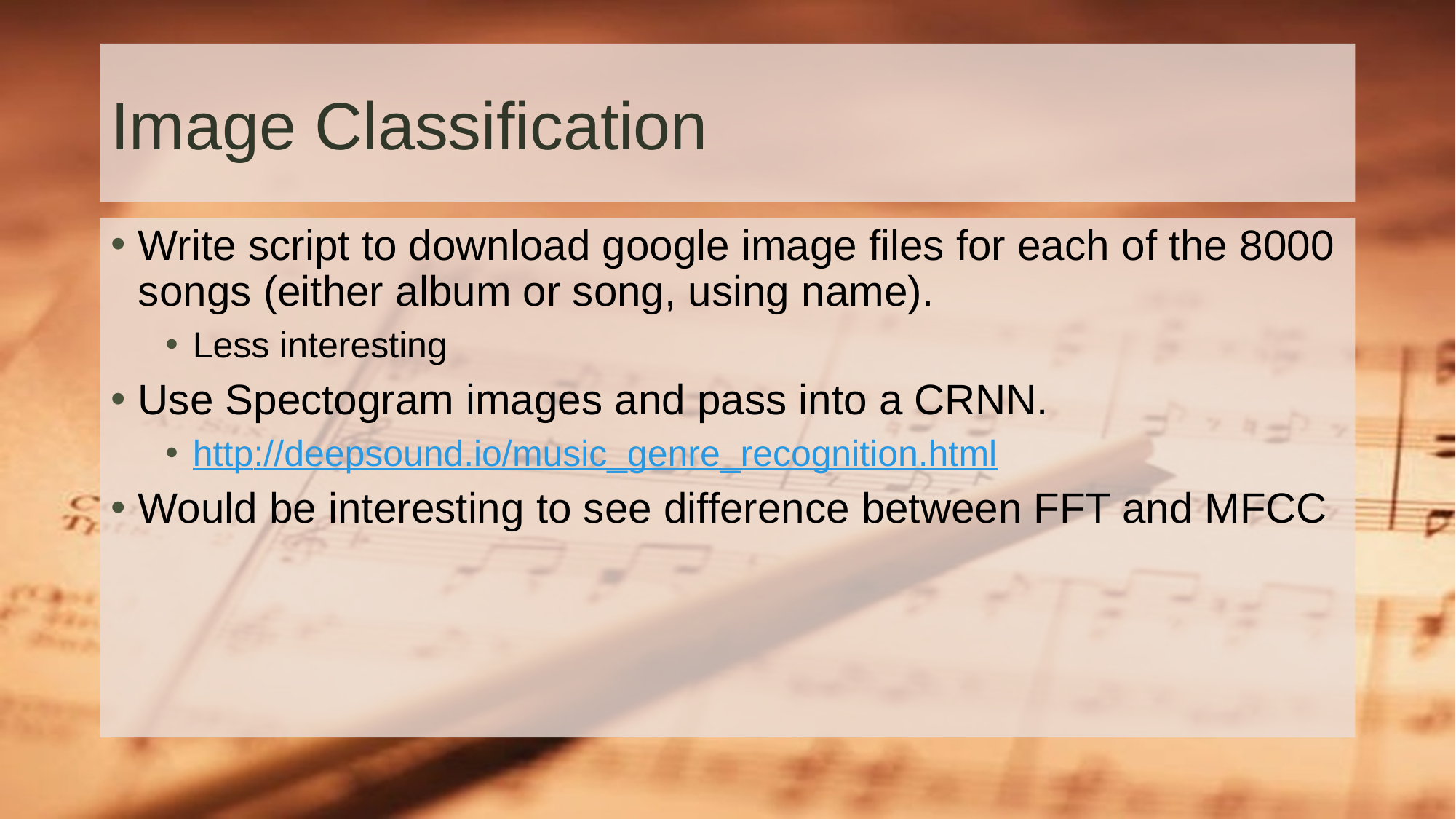

# Image Classification
Write script to download google image files for each of the 8000 songs (either album or song, using name).
Less interesting
Use Spectogram images and pass into a CRNN.
http://deepsound.io/music_genre_recognition.html
Would be interesting to see difference between FFT and MFCC